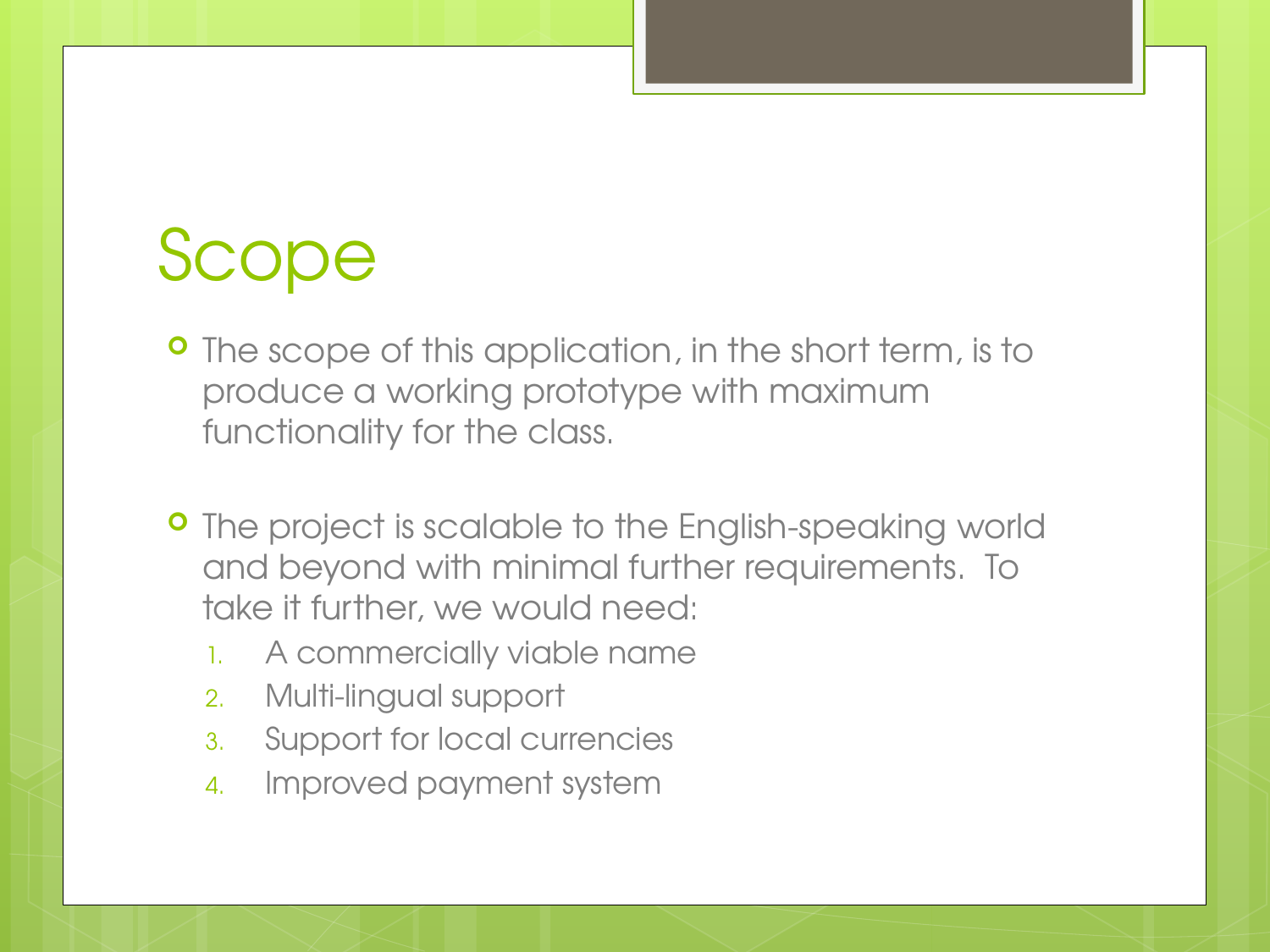

# Scope
The scope of this application, in the short term, is to produce a working prototype with maximum functionality for the class.

The project is scalable to the English-speaking world and beyond with minimal further requirements.  To take it further, we would need:
A commercially viable name
Multi-lingual support
Support for local currencies
Improved payment system